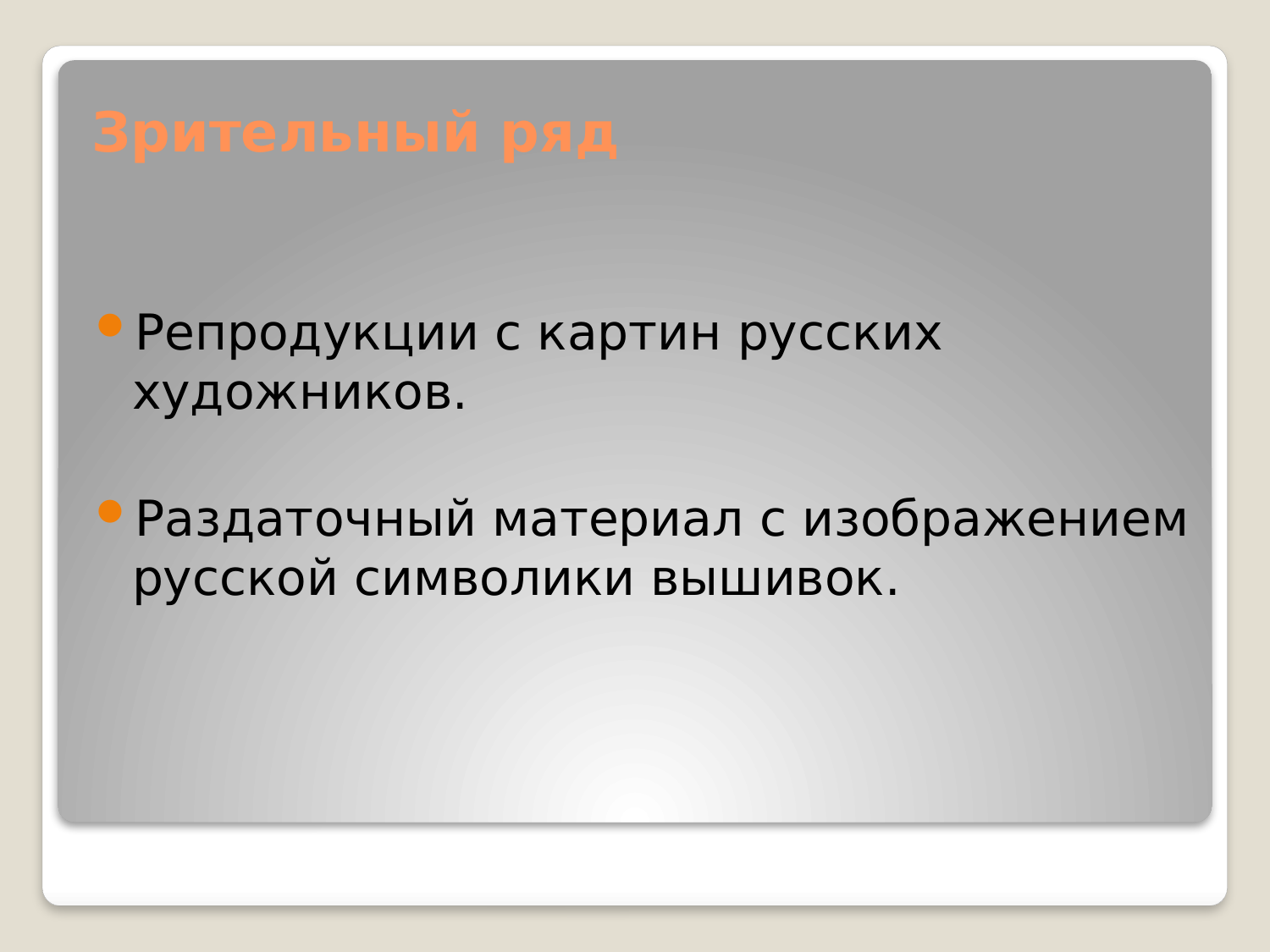

# Зрительный ряд
Репродукции с картин русских художников.

Раздаточный материал с изображением русской символики вышивок.